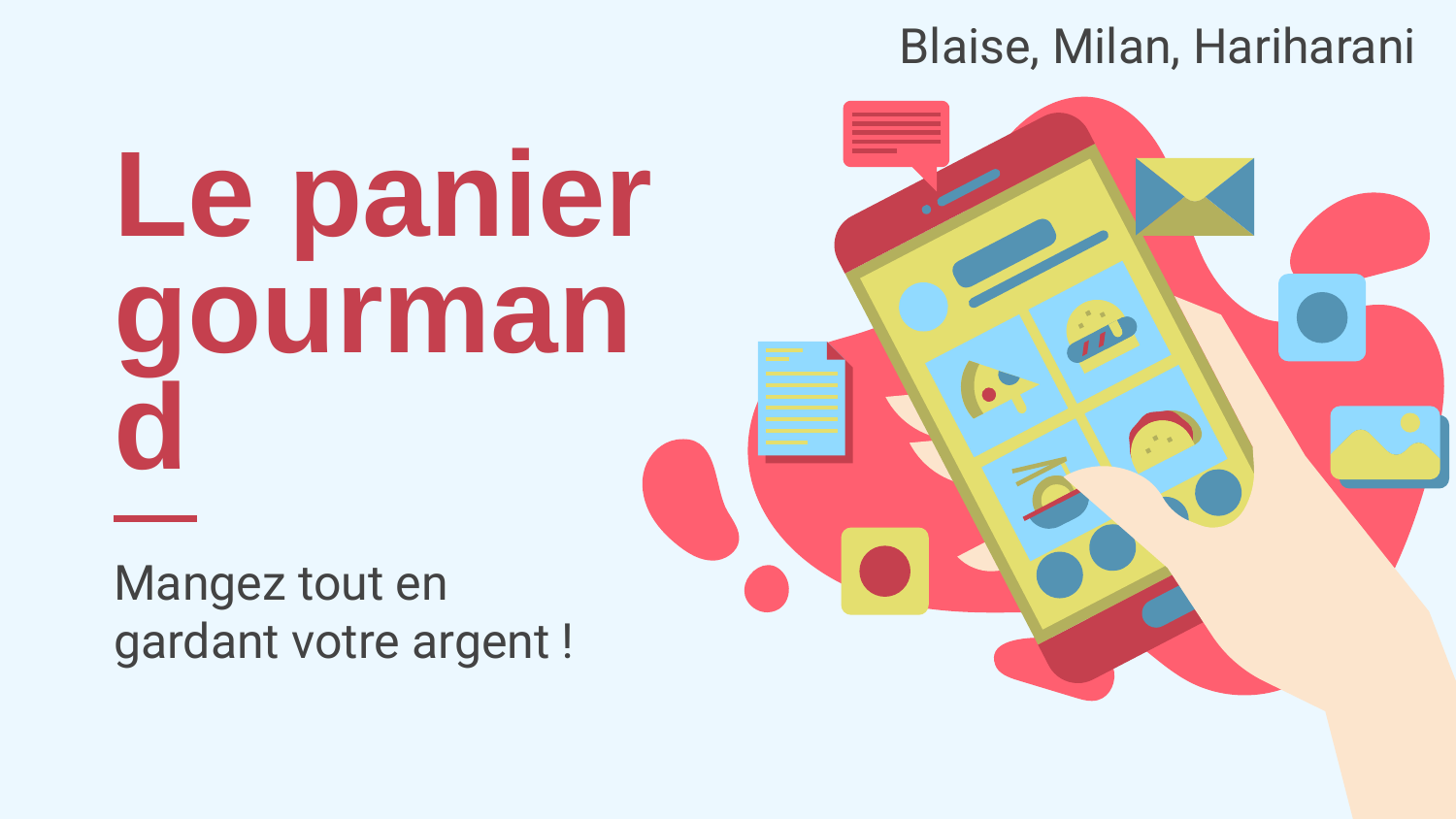

Blaise, Milan, Hariharani

# Le panier gourmand
Mangez tout en gardant votre argent !